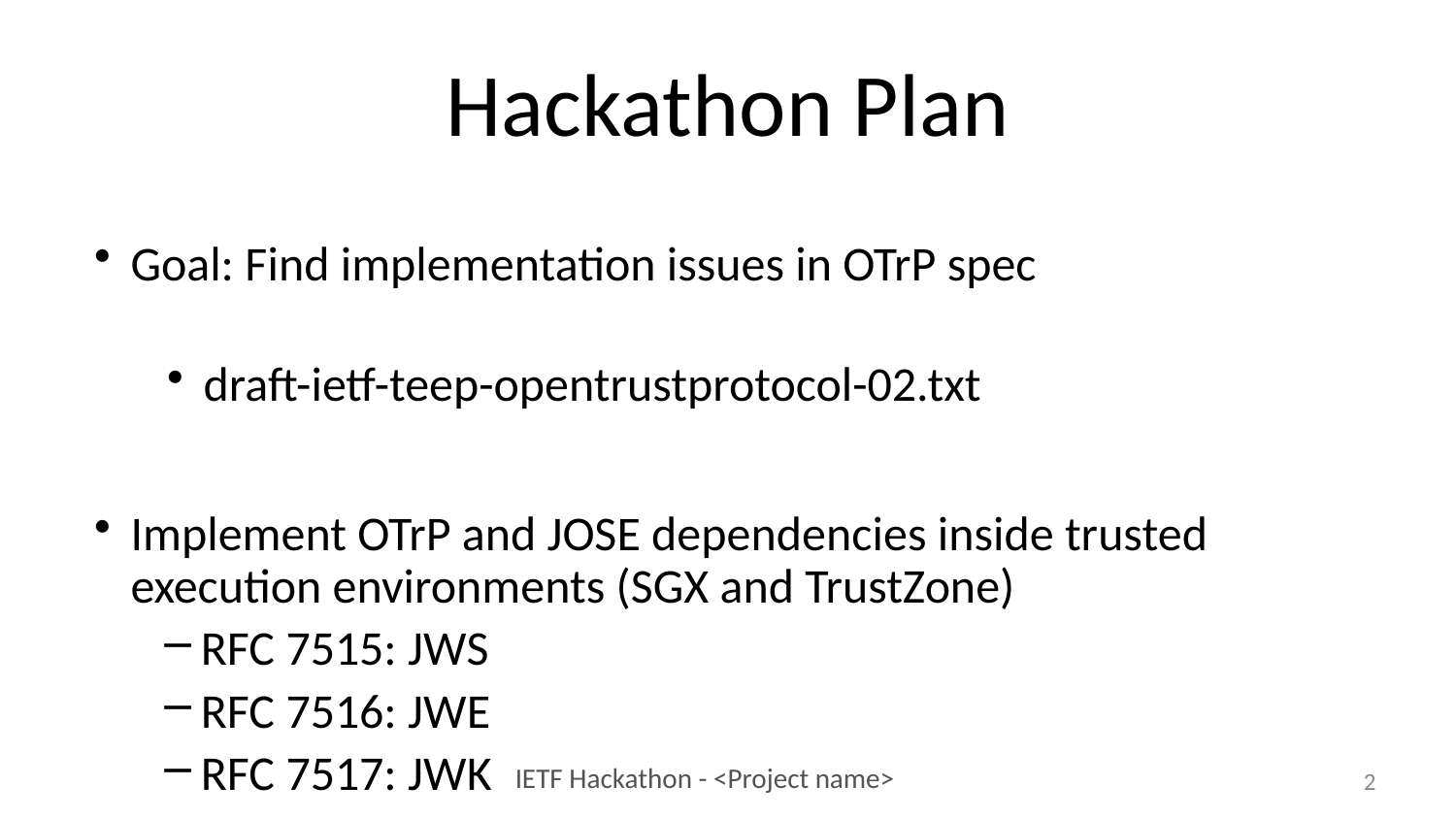

# Hackathon Plan
Goal: Find implementation issues in OTrP spec
draft-ietf-teep-opentrustprotocol-02.txt

Implement OTrP and JOSE dependencies inside trusted execution environments (SGX and TrustZone)
RFC 7515: JWS
RFC 7516: JWE
RFC 7517: JWK
2